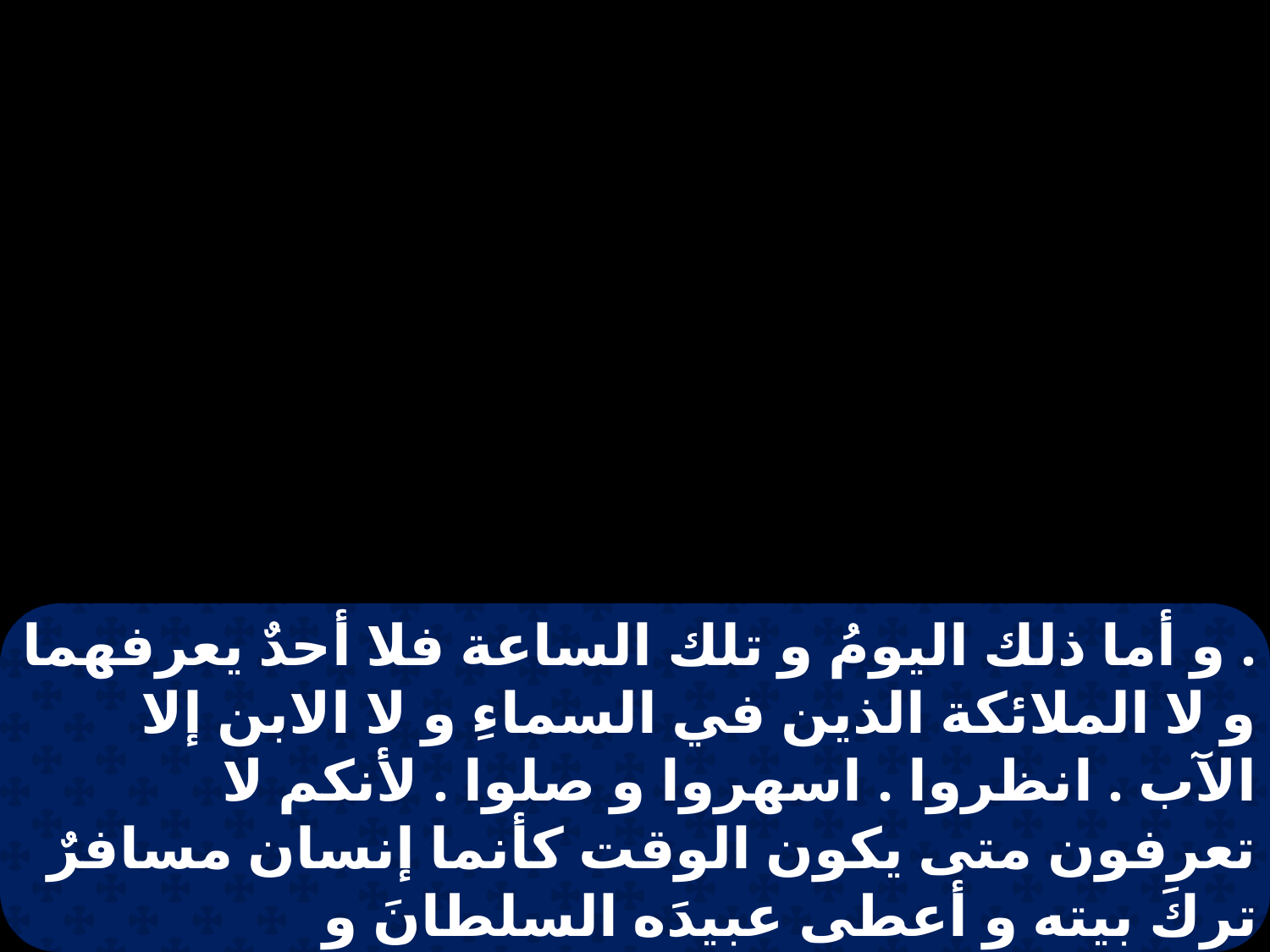

. و أما ذلك اليومُ و تلك الساعة فلا أحدٌ يعرفهما و لا الملائكة الذين في السماءِ و لا الابن إلا الآب . انظروا . اسهروا و صلوا . لأنكم لا تعرفون متى يكون الوقت كأنما إنسان مسافرٌ تركَ بيته و أعطى عبيدَه السلطانَ و